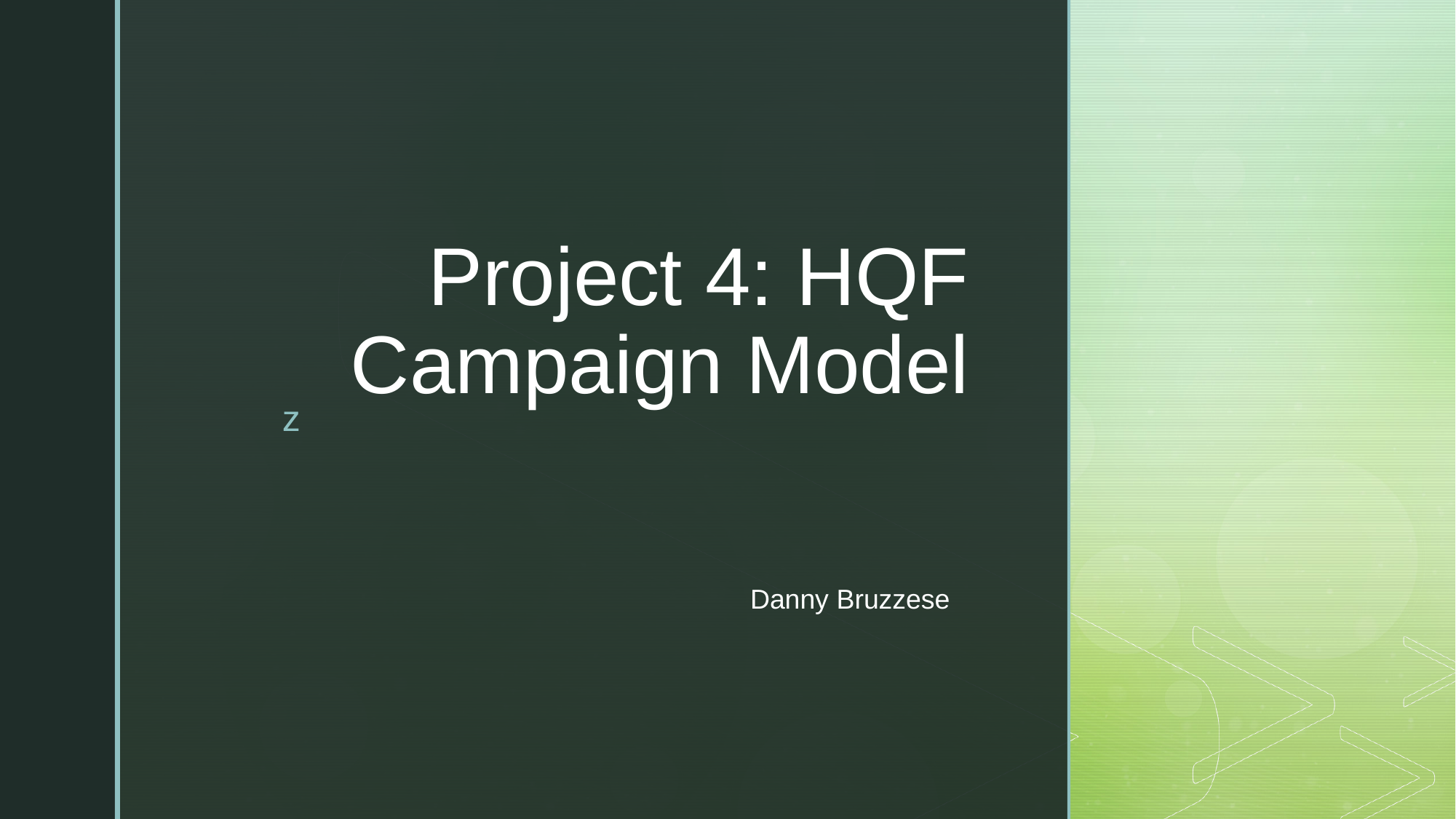

# Project 4: HQF Campaign Model
Danny Bruzzese